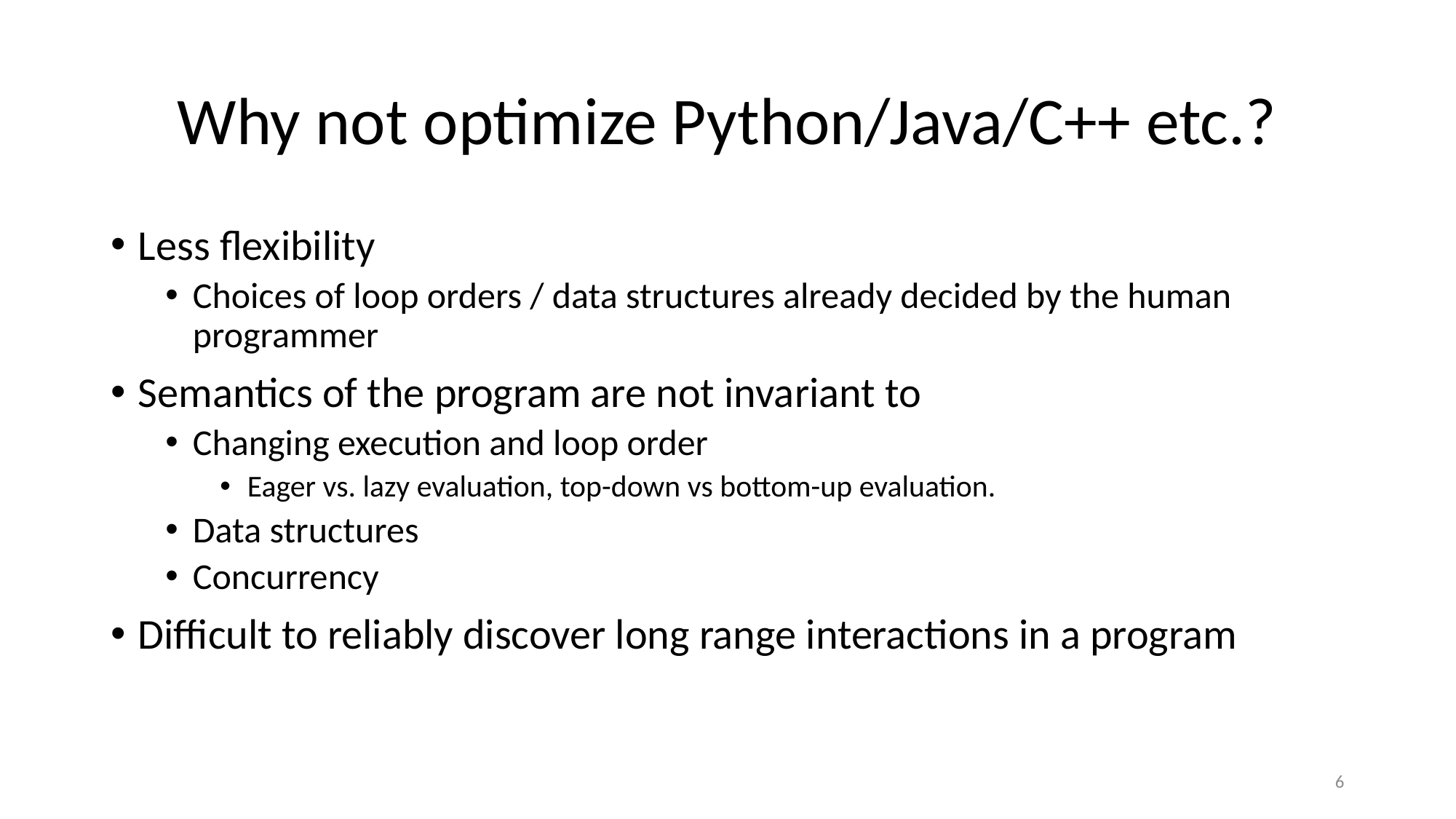

# Why not optimize Python/Java/C++ etc.?
Less flexibility
Choices of loop orders / data structures already decided by the human programmer
Semantics of the program are not invariant to
Changing execution and loop order
Eager vs. lazy evaluation, top-down vs bottom-up evaluation.
Data structures
Concurrency
Difficult to reliably discover long range interactions in a program
6